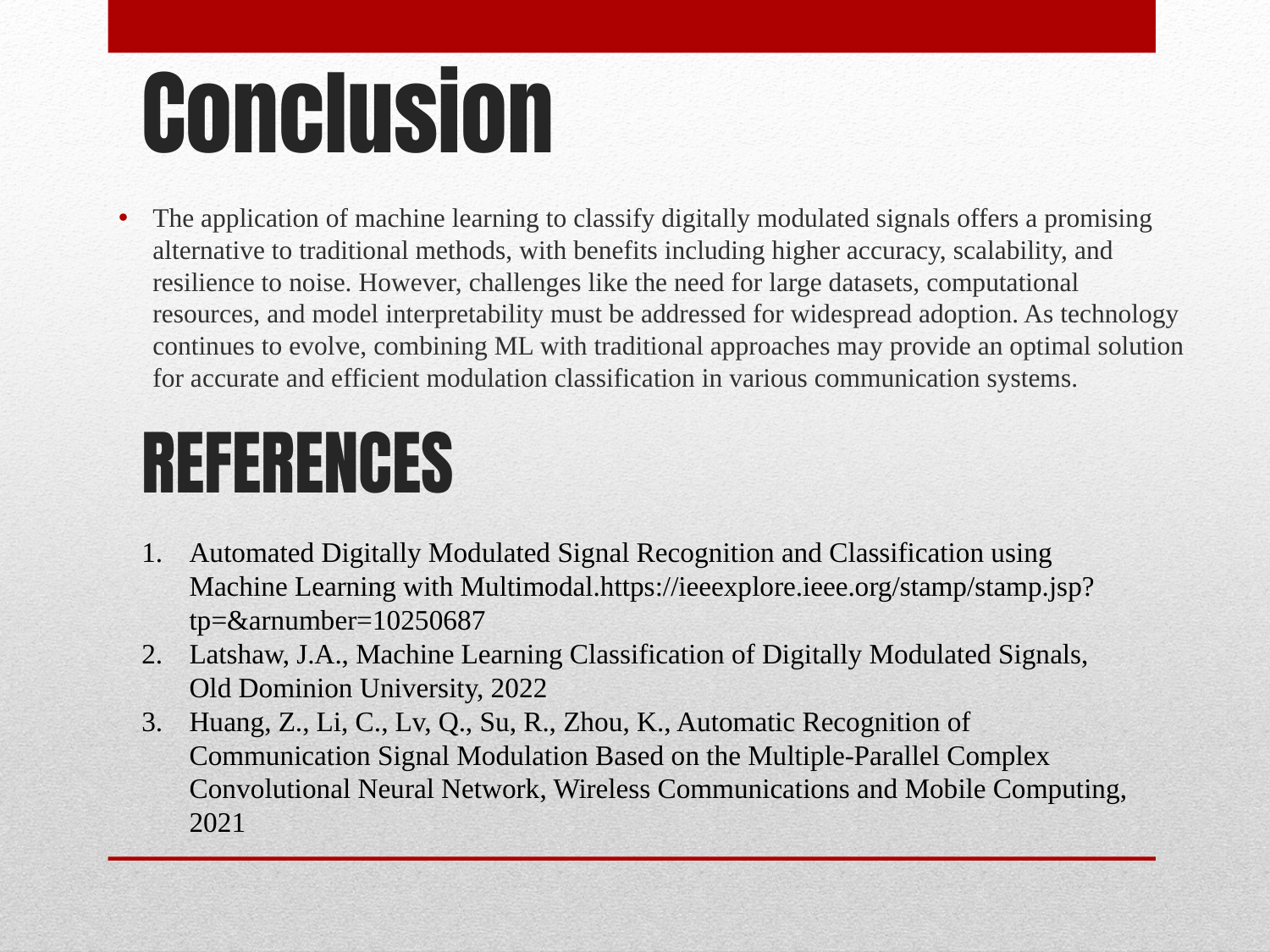

# Conclusion
The application of machine learning to classify digitally modulated signals offers a promising alternative to traditional methods, with benefits including higher accuracy, scalability, and resilience to noise. However, challenges like the need for large datasets, computational resources, and model interpretability must be addressed for widespread adoption. As technology continues to evolve, combining ML with traditional approaches may provide an optimal solution for accurate and efficient modulation classification in various communication systems.
REFERENCES
Automated Digitally Modulated Signal Recognition and Classification using Machine Learning with Multimodal.https://ieeexplore.ieee.org/stamp/stamp.jsp?tp=&arnumber=10250687
Latshaw, J.A., Machine Learning Classification of Digitally Modulated Signals, Old Dominion University, 2022
Huang, Z., Li, C., Lv, Q., Su, R., Zhou, K., Automatic Recognition of Communication Signal Modulation Based on the Multiple-Parallel Complex Convolutional Neural Network, Wireless Communications and Mobile Computing, 2021